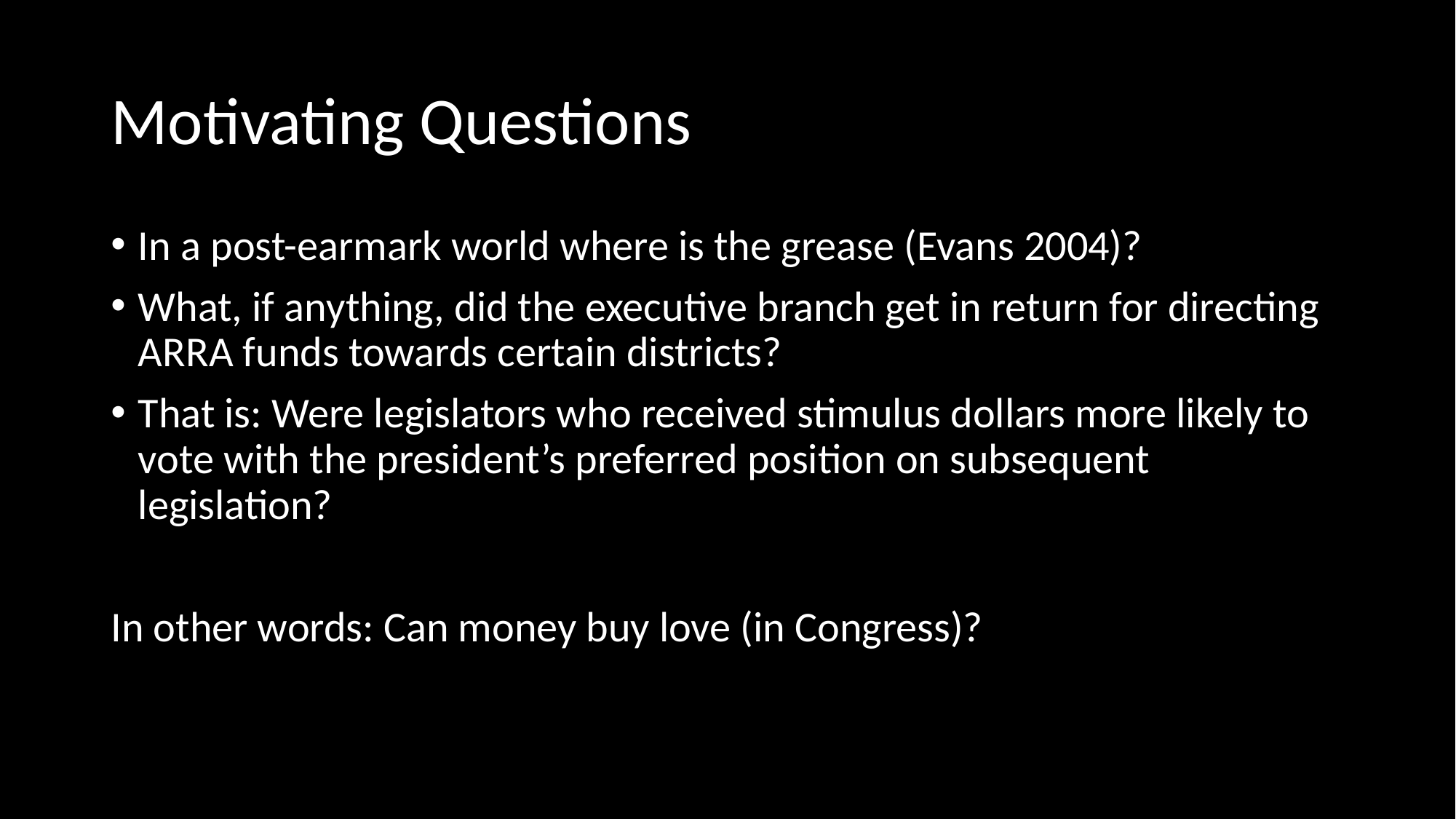

# Motivating Questions
In a post-earmark world where is the grease (Evans 2004)?
What, if anything, did the executive branch get in return for directing ARRA funds towards certain districts?
That is: Were legislators who received stimulus dollars more likely to vote with the president’s preferred position on subsequent legislation?

In other words: Can money buy love (in Congress)?